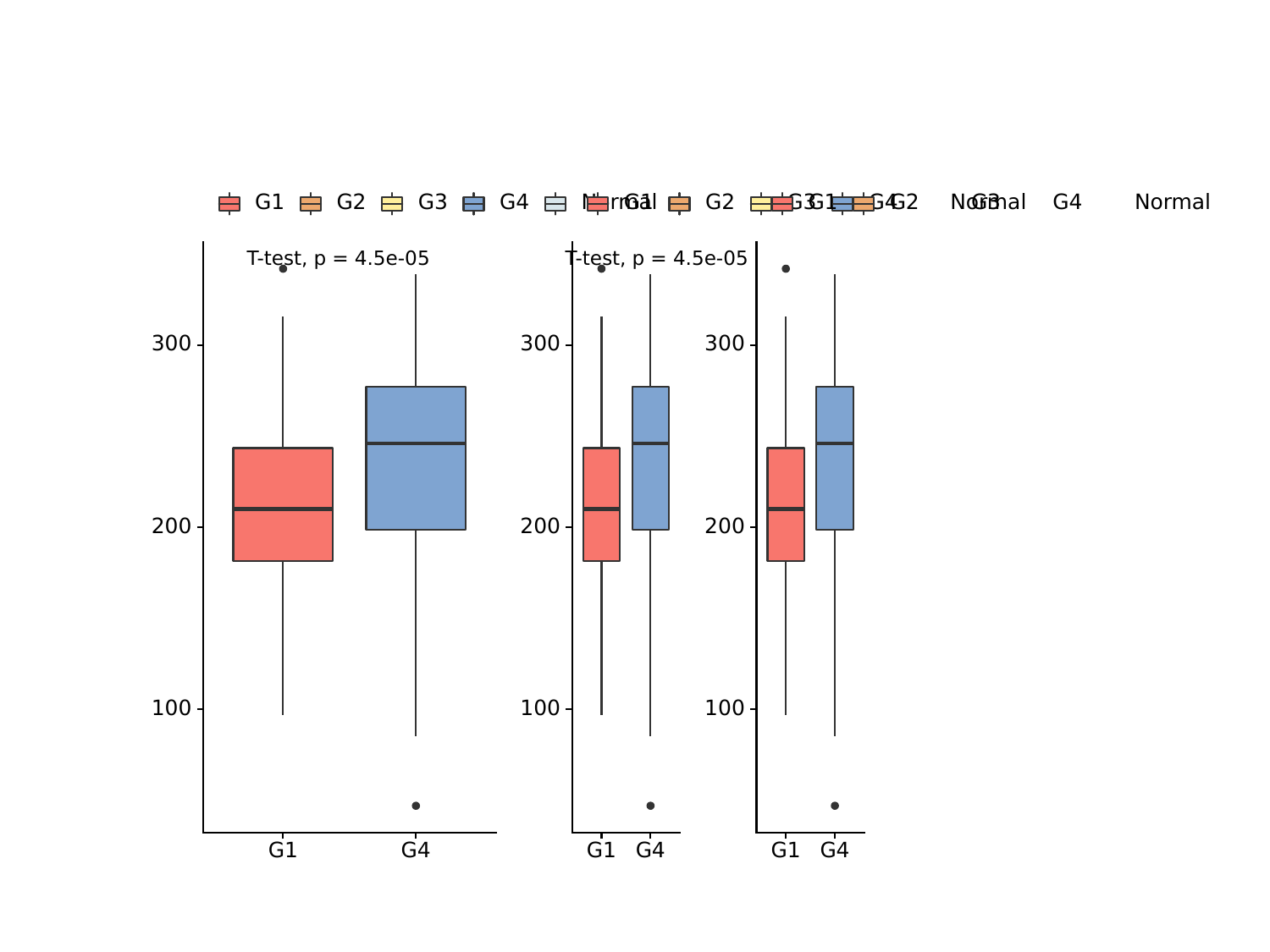

#

Normal
Normal
Normal
G1
G2
G3
G4
G1
G2
G3
G1
G4
G2
G3
G4

T-test, p = 4.5e-05
T-test, p = 4.5e-05

300
300
300

200
200
200

100
100
100

G1
G4
G1
G4
G1
G4